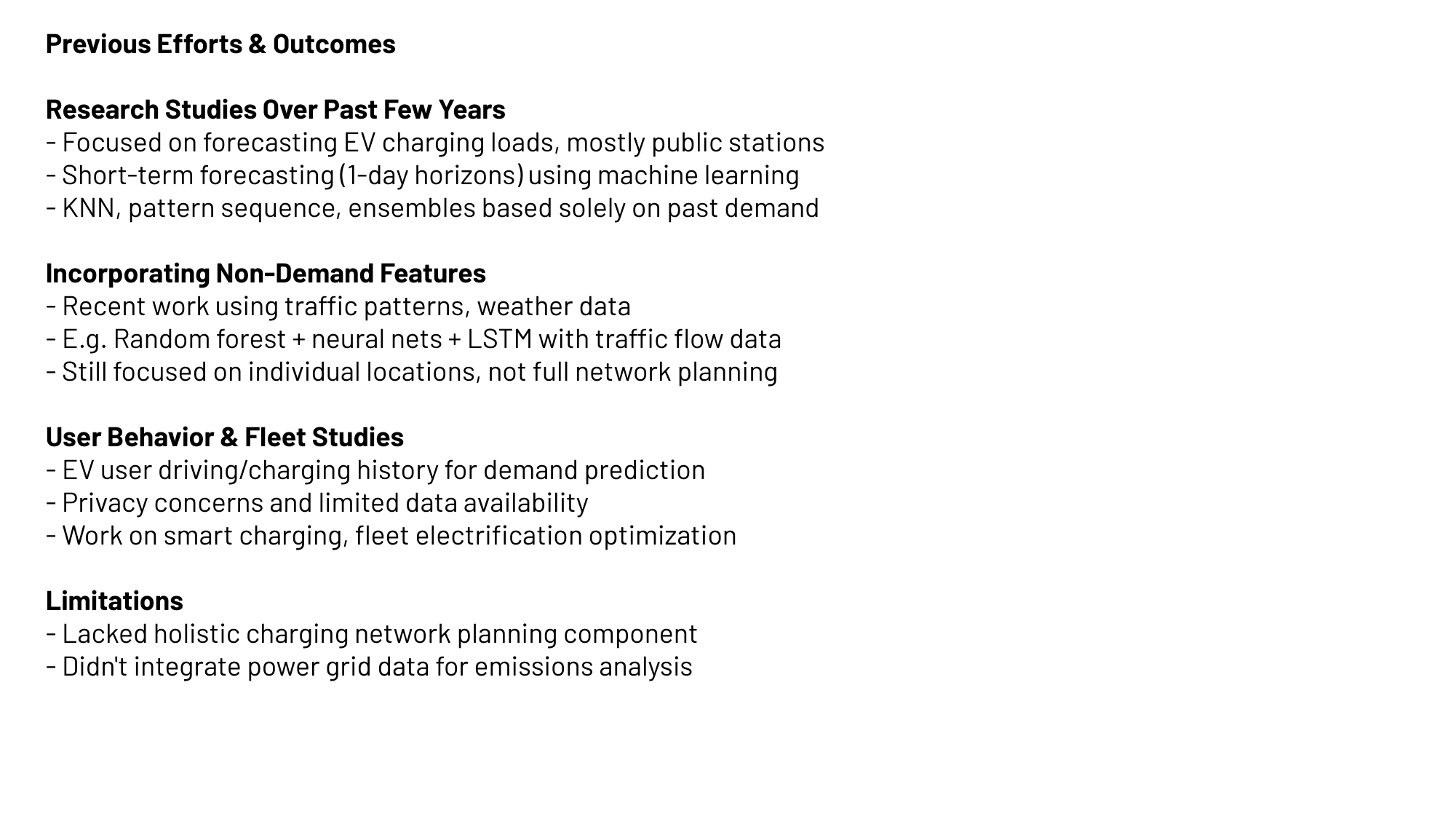

Previous Efforts & Outcomes

Research Studies Over Past Few Years
- Focused on forecasting EV charging loads, mostly public stations
- Short-term forecasting (1-day horizons) using machine learning
- KNN, pattern sequence, ensembles based solely on past demand

Incorporating Non-Demand Features
- Recent work using traffic patterns, weather data
- E.g. Random forest + neural nets + LSTM with traffic flow data
- Still focused on individual locations, not full network planning

User Behavior & Fleet Studies
- EV user driving/charging history for demand prediction
- Privacy concerns and limited data availability
- Work on smart charging, fleet electrification optimization

Limitations
- Lacked holistic charging network planning component
- Didn't integrate power grid data for emissions analysis